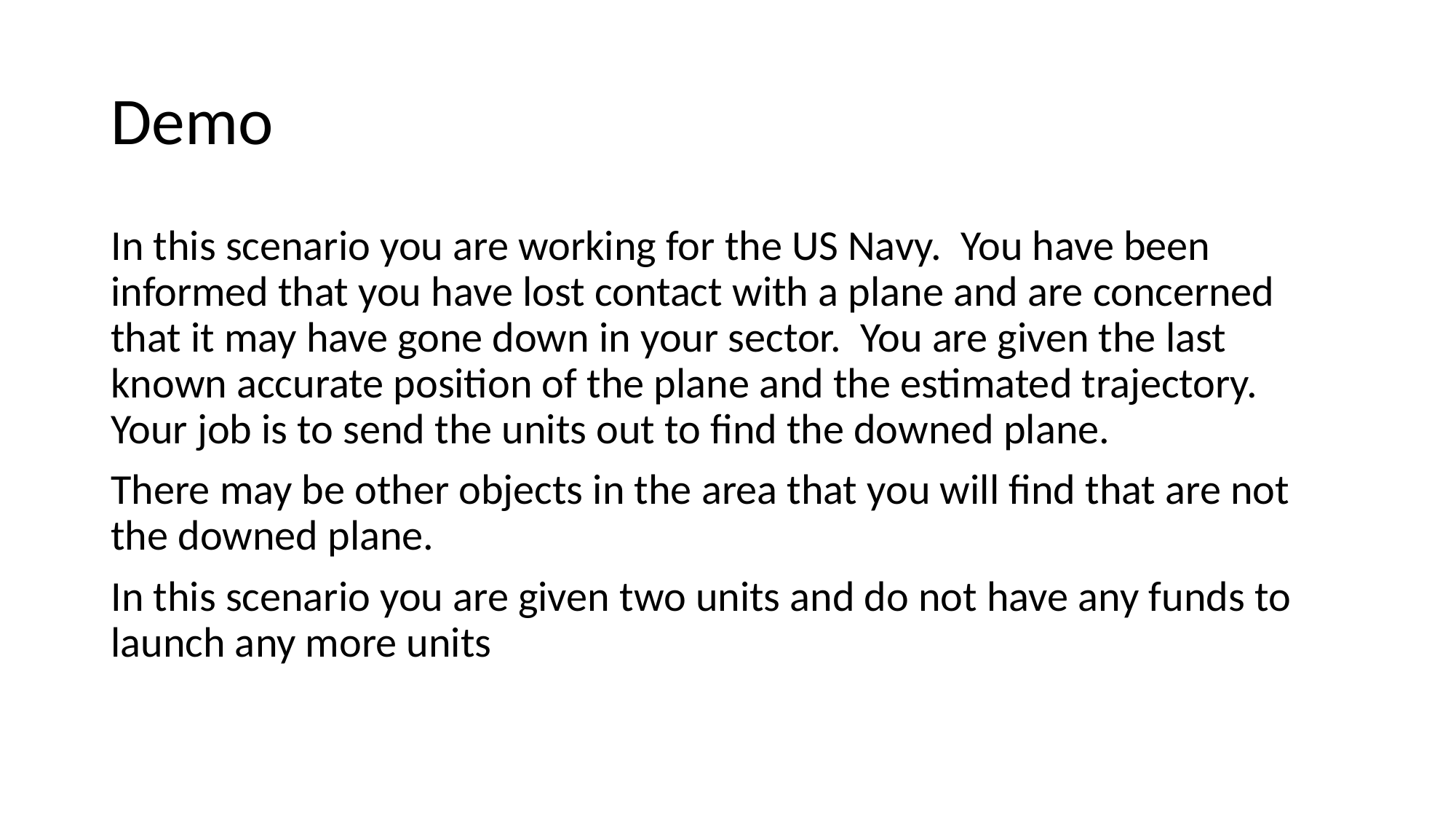

# Demo
In this scenario you are working for the US Navy.  You have been informed that you have lost contact with a plane and are concerned that it may have gone down in your sector.  You are given the last known accurate position of the plane and the estimated trajectory.  Your job is to send the units out to find the downed plane.
There may be other objects in the area that you will find that are not the downed plane.
In this scenario you are given two units and do not have any funds to launch any more units